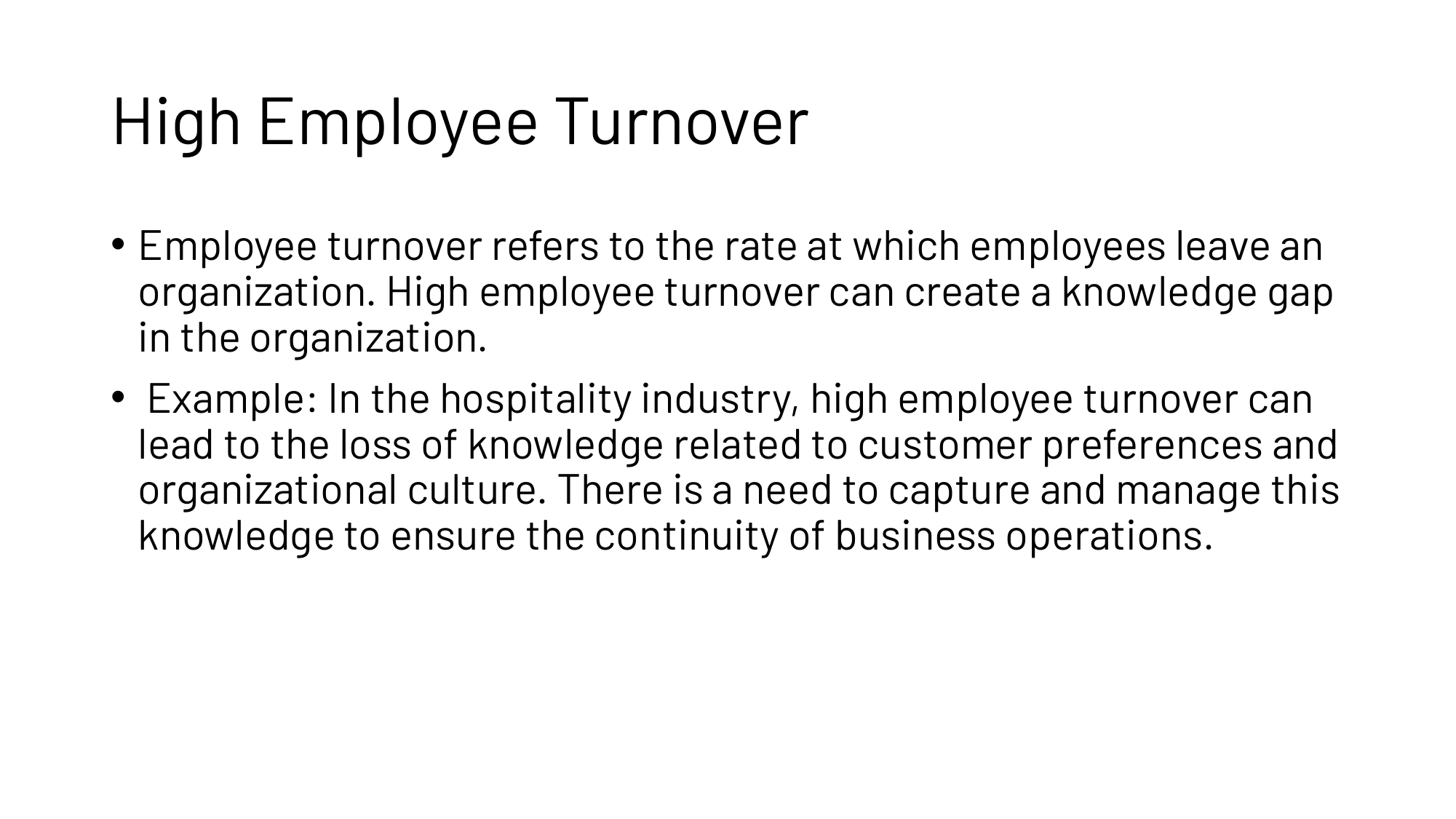

# High Employee Turnover
Employee turnover refers to the rate at which employees leave an organization. High employee turnover can create a knowledge gap in the organization.
 Example: In the hospitality industry, high employee turnover can lead to the loss of knowledge related to customer preferences and organizational culture. There is a need to capture and manage this knowledge to ensure the continuity of business operations.